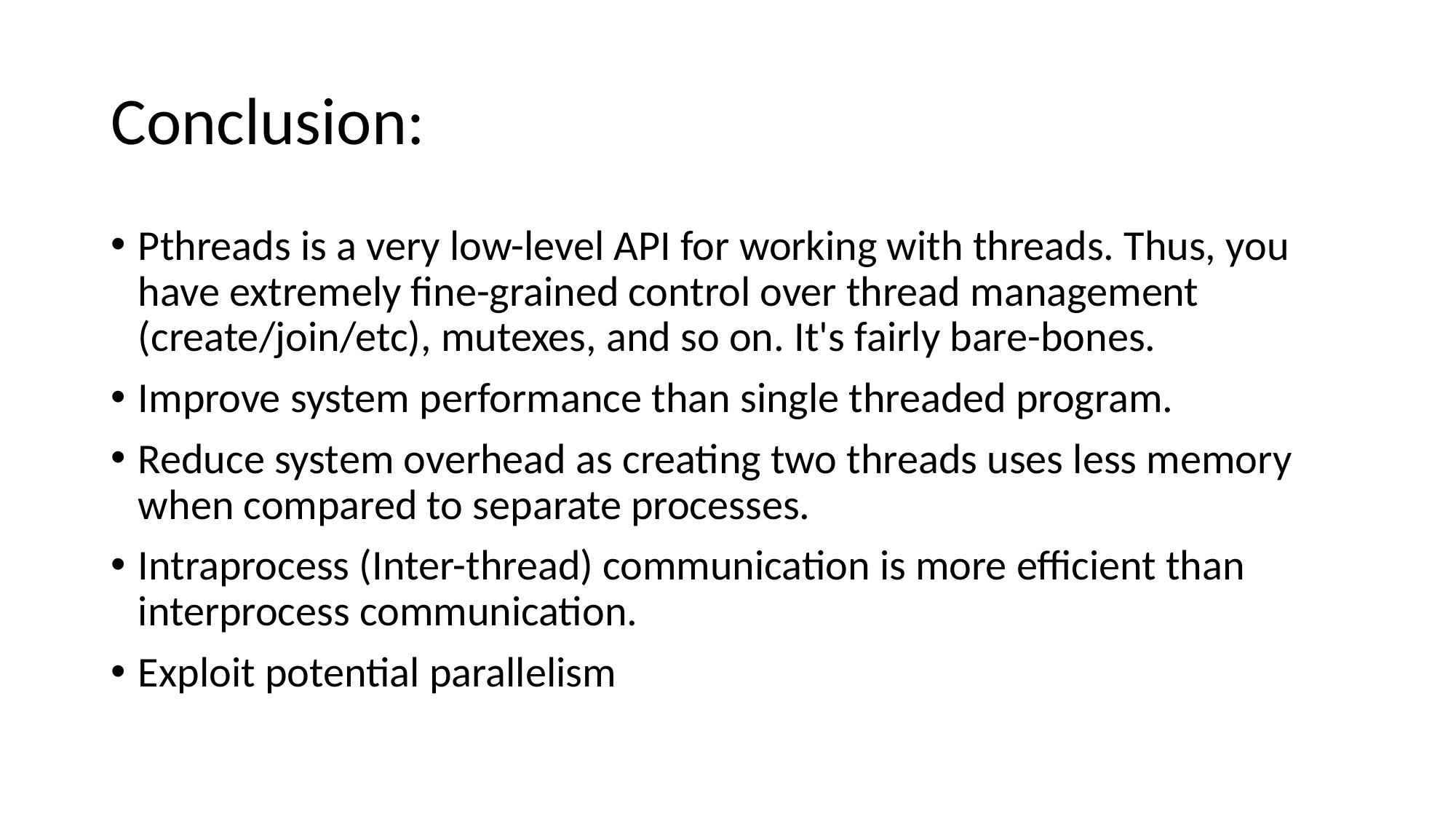

# Conclusion:
Pthreads is a very low-level API for working with threads. Thus, you have extremely fine-grained control over thread management (create/join/etc), mutexes, and so on. It's fairly bare-bones.
Improve system performance than single threaded program.
Reduce system overhead as creating two threads uses less memory when compared to separate processes.
Intraprocess (Inter-thread) communication is more efficient than interprocess communication.
Exploit potential parallelism